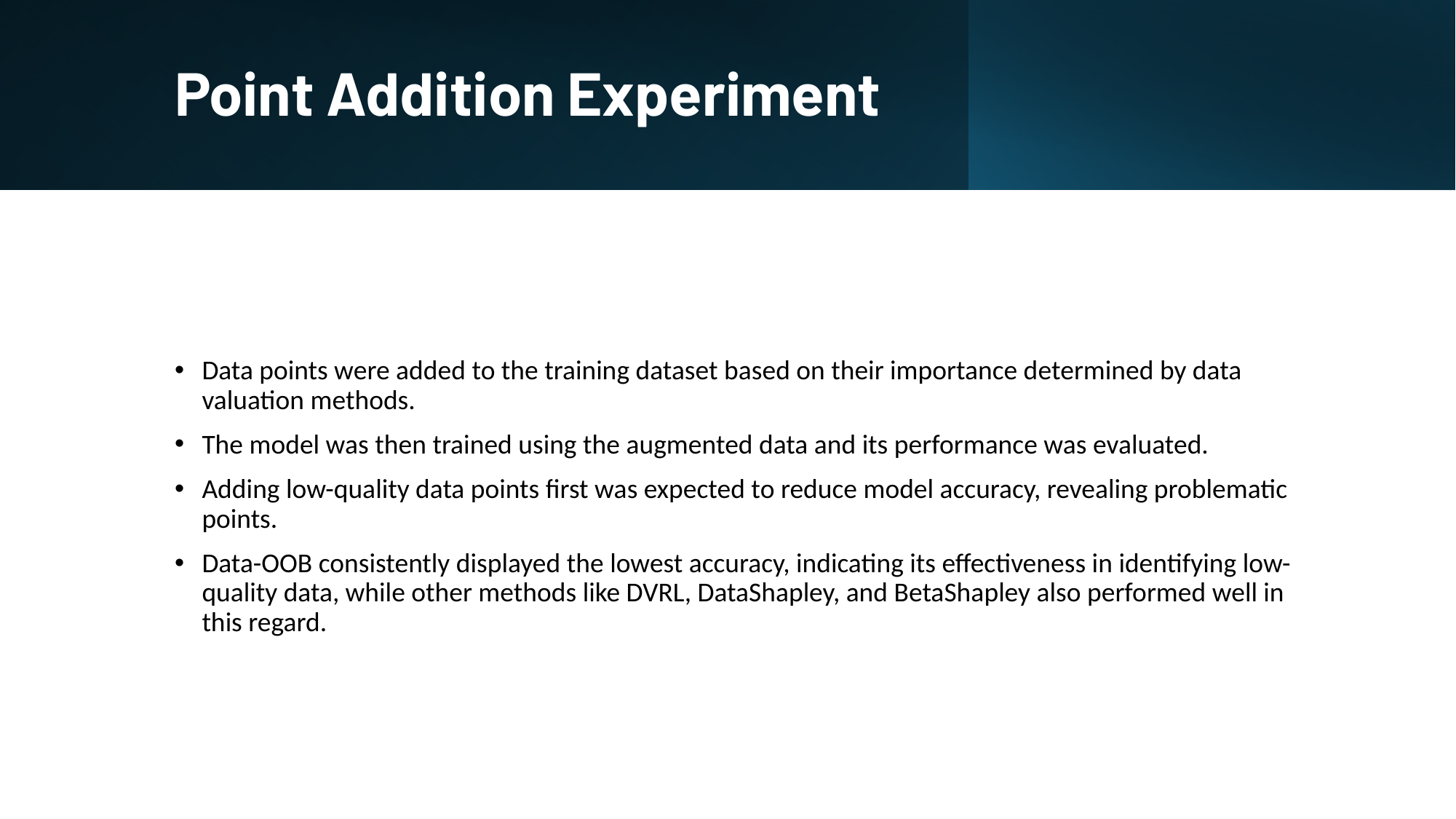

# Point Addition Experiment
Data points were added to the training dataset based on their importance determined by data valuation methods.
The model was then trained using the augmented data and its performance was evaluated.
Adding low-quality data points first was expected to reduce model accuracy, revealing problematic points.
Data-OOB consistently displayed the lowest accuracy, indicating its effectiveness in identifying low-quality data, while other methods like DVRL, DataShapley, and BetaShapley also performed well in this regard.